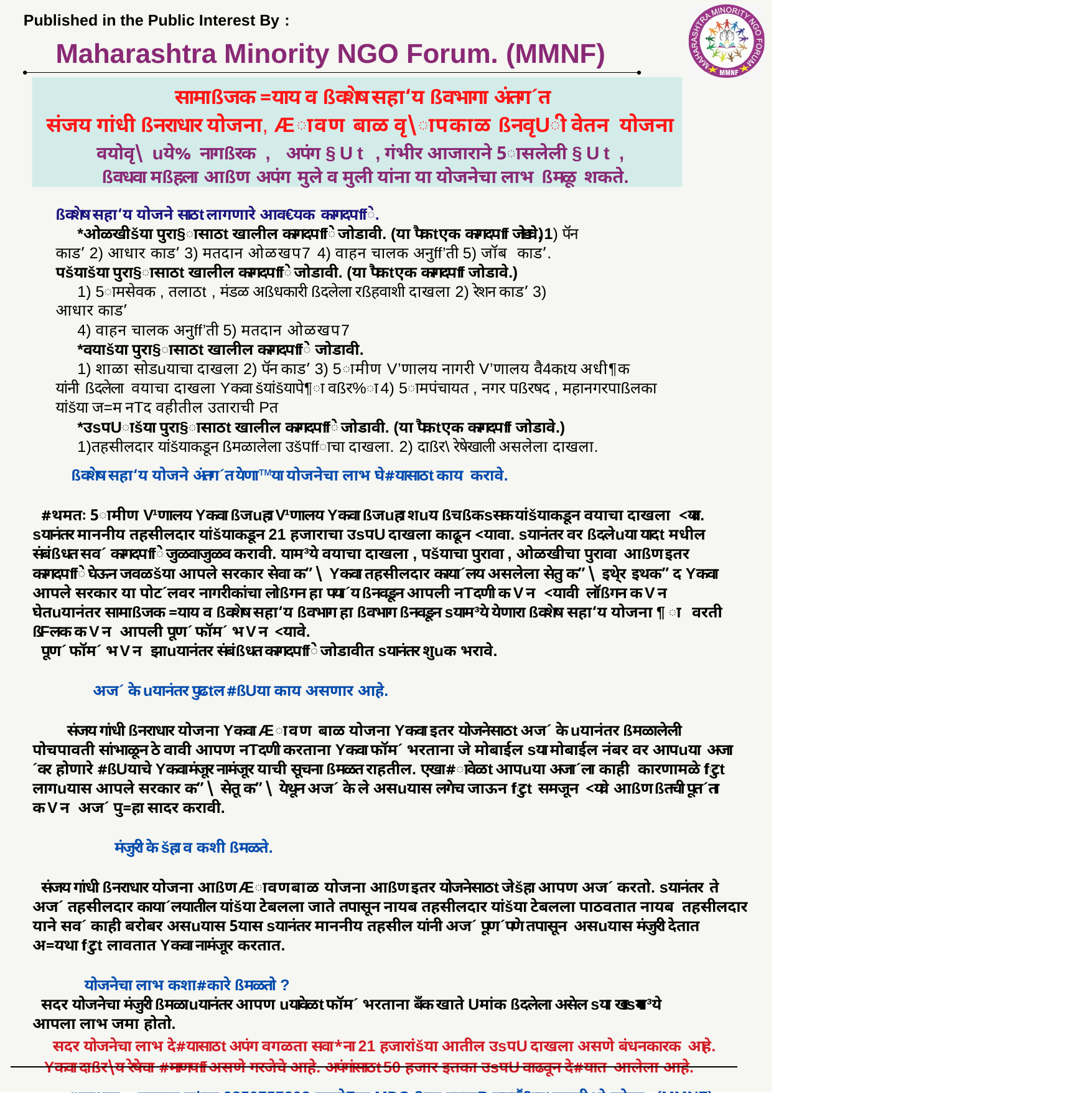

Published in the Public Interest By :
Maharashtra Minority NGO Forum. (MMNF)

सामाßजक =याय व ßवशेष सहा‘य ßवभागा अंतग´त
संजय गांधी ßनराधार योजना, Æावण बाळ वृ\ापकाळ ßनवृUी वेतन योजना
वयोवृ\  uये%     नागßरक   ,   अपंग §Ut ,	गंभीर आजाराने 5ासलेली §Ut ,
ßवधवा  मßहला  आßण    अपंग  मुले व मुली यांना या योजनेचा लाभ ßमळू    शकते.
ßवशेष सहा‘य योजने साठt लागणारे आव€यक कागदपffे.
*ओळखीšया पुरा§ासाठt खालील कागदपffे जोडावी. (या पैकt एक कागदपff  जोडावे.) 1) पॅन काड’ 2) आधार काड’ 3) मतदान ओळखप7 4) वाहन चालक अनुff’ती 5) जॉब  काड’. पšयाšया पुरा§ासाठt खालील कागदपffे जोडावी. (या पैकt एक कागदपff  जोडावे.)
1) 5ामसेवक , तलाठt , मंडळ अßधकारी ßदलेला रßहवाशी दाखला 2) रेशन काड’ 3) आधार काड’
4) वाहन चालक अनुff’ती 5) मतदान ओळखप7
*वयाšया पुरा§ासाठt खालील कागदपffे जोडावी.
1) शाळा सोडuयाचा दाखला 2) पॅन काड’ 3) 5ामीण V’णालय नागरी V’णालय वै4कtय अधी¶क यांनी ßदलेला  वयाचा दाखला Yकवा šयांšयापे¶ा वßर%ा 4) 5ामपंचायत , नगर पßरषद , महानगरपाßलका यांšया ज=म नTद  वहीतील उताराची Pत
*उsपUाšया पुरा§ासाठt खालील कागदपffे जोडावी. (या पैकt एक कागदपff जोडावे.)
1)तहसीलदार यांšयाकडून ßमळालेला उšपffाचा दाखला. 2) दाßर\ रेषेखाली असलेला दाखला.
ßवशेष सहा‘य योजने अंतग´त येणा™या योजनेचा लाभ घे#यासाठt काय करावे.

#थमतः 5ामीण V¹णालय Yकवा ßजuहा V¹णालय Yकवा ßजuहा शuय ßचßकsसक यांšयाकडून वयाचा दाखला  <यावा. sयानंतर माननीय तहसीलदार यांšयाकडून 21 हजाराचा उsपU दाखला काढून <यावा. sयानंतर वर ßदलेuया यादt  मधील संबंßधत सव´ कागदपffे जुळवाजुळव करावी. याम³ये वयाचा दाखला , पšयाचा पुरावा , ओळखीचा पुरावा  आßण इतर कागदपffे घेऊन जवळšया आपले सरकार सेवा क” \ Yकवा तहसीलदार काया´लय असलेला सेतु क” \ इथे्र  इथक” द Yकवा आपले सरकार या पोट´लवर नागरीकांचा लोßगन हा पया´य ßनवडून आपली नTदणी कVन <यावी  लॉßगन कVन घेतuयानंतर सामाßजक =याय व ßवशेष सहा‘य ßवभाग हा ßवभाग ßनवडून sयाम³ये येणारा ßवशेष  सहा‘य योजना ¶ा वरती ßFलक कVन आपली पूण´ फॉम´ भVन <यावे.
पूण´ फॉम´ भVन झाuयानंतर संबंßधत कागदपffे जोडावीत sयानंतर शुuक भरावे.

अज´ के uयानंतर पुढtल #ßUया काय असणार आहे.

संजय गांधी ßनराधार योजना Yकवा Æावण बाळ योजना Yकवा इतर योजनेसाठt अज´ के uयानंतर ßमळालेली  पोचपावती सांभाळून ठे वावी आपण नTदणी करताना Yकवा फॉम´ भरताना जे मोबाईल sया मोबाईल नंबर वर आपuया  अजा´वर होणारे #ßUयाचे Yकवा मंजूर नामंजूर याची सूचना ßमळत राहतील. एखा#ावेळt आपuया अजा´ला  काही  कारणामळे ffुटt लागuयास आपले सरकार क” \ सेतू क” \ येथून अज´ के ले असuयास लगेच जाऊन ffुटt समजून  <यावे आßण ßतची पूत´ता कVन अज´ पु=हा सादर करावी.

मंजुरी के šहा व कशी ßमळते.

संजय गांधी ßनराधार योजना आßण Æावणबाळ योजना आßण इतर योजनेसाठt जेšहा आपण अज´ करतो. sयानंतर  ते अज´ तहसीलदार काया´लयातील यांšया टेबलला जाते तपासून नायब तहसीलदार यांšया टेबलला पाठवतात नायब  तहसीलदार याने सव´ काही बरोबर असuयास 5यास sयानंतर माननीय तहसील यांनी अज´ पूण´पणे तपासून  असuयास मंजुरी देतात अ=यथा ffुटt लावतात Yकवा नामंजूर करतात.

योजनेचा लाभ कशा#कारे ßमळतो ?
सदर योजनेचा मंजुरी ßमळाuयानंतर आपण uयावेळt फॉम´ भरताना बँक खाते Uमांक ßदलेला असेल sया  खाsयाम³ये आपला लाभ जमा होतो.
सदर योजनेचा लाभ दे#यासाठt अपंग वगळता सवा*ना 21 हजारांšया आतील उsपU दाखला असणे बंधनकारक  आहे. Yकवा दाßर\य रेषेचा #माणपff असणे गरजेचे आहे. अपंगांसाठt 50 हजार इतका उsपU वाढवून दे#यात  आलेला आहे.
#काशक :- इरफान स‘यद 9850757898 डायरेFटर,MDC ßटम,महाराB मायनाॕßरटt एनजीओ फोरम. (MMNF)